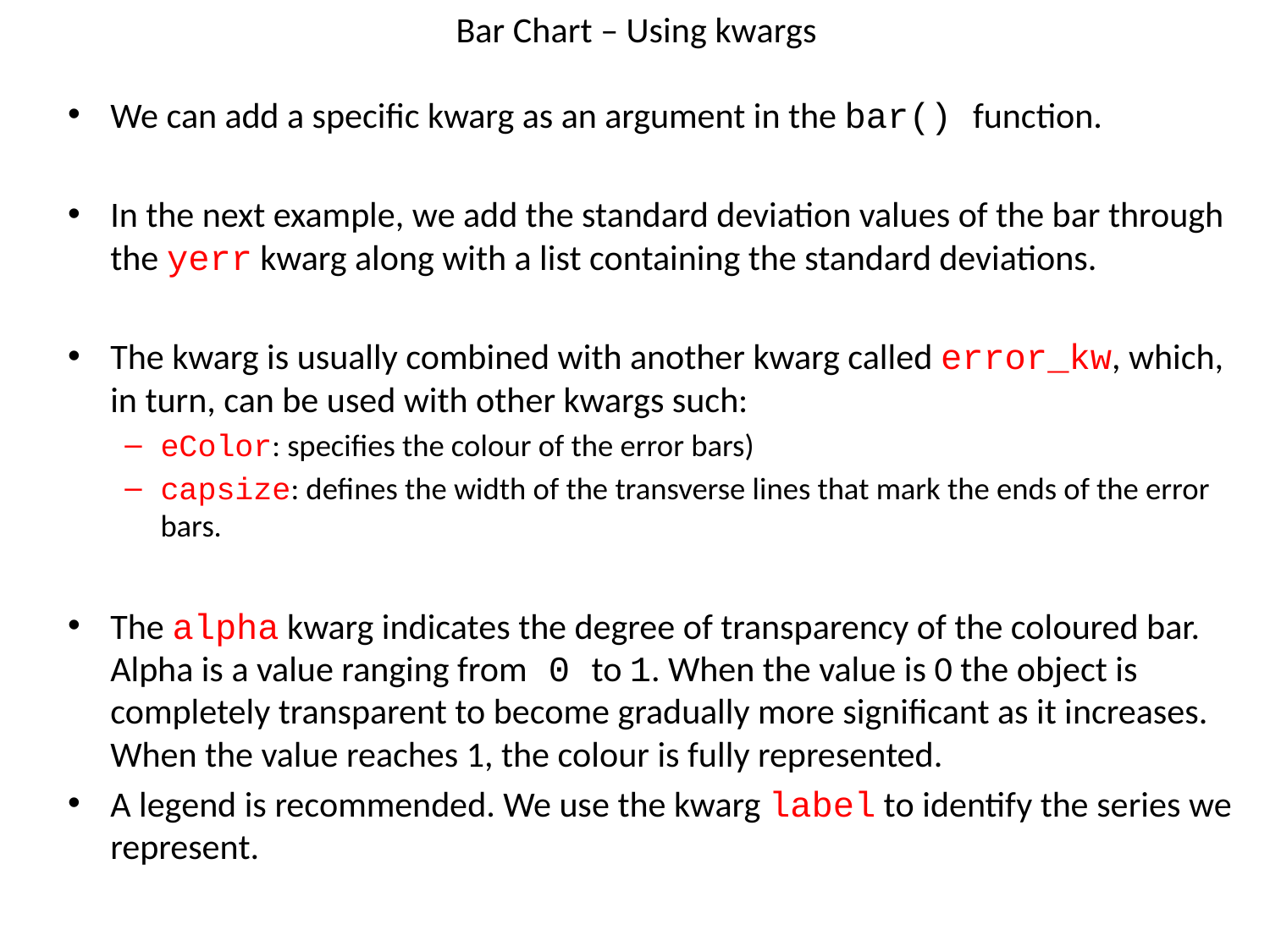

# Bar Chart – Using kwargs
We can add a specific kwarg as an argument in the bar() function.

In the next example, we add the standard deviation values of the bar through the yerr kwarg along with a list containing the standard deviations.

The kwarg is usually combined with another kwarg called error_kw, which, in turn, can be used with other kwargs such:
eColor: specifies the colour of the error bars)
capsize: defines the width of the transverse lines that mark the ends of the error bars.

The alpha kwarg indicates the degree of transparency of the coloured bar. Alpha is a value ranging from 0 to 1. When the value is 0 the object is completely transparent to become gradually more significant as it increases. When the value reaches 1, the colour is fully represented.
A legend is recommended. We use the kwarg label to identify the series we represent.